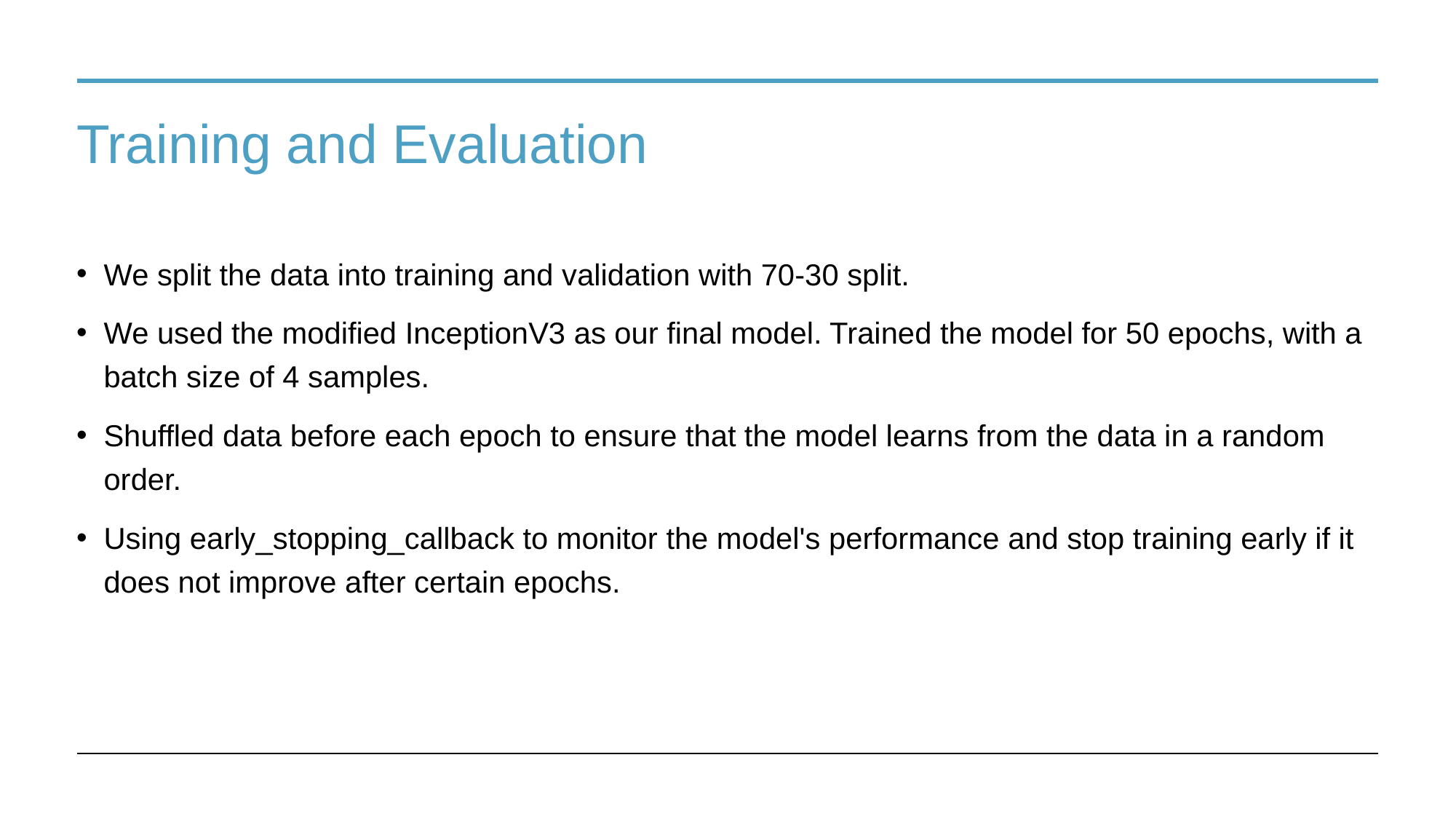

# Training and Evaluation
We split the data into training and validation with 70-30 split.
We used the modified InceptionV3 as our final model. Trained the model for 50 epochs, with a batch size of 4 samples.
Shuffled data before each epoch to ensure that the model learns from the data in a random order.
Using early_stopping_callback to monitor the model's performance and stop training early if it does not improve after certain epochs.